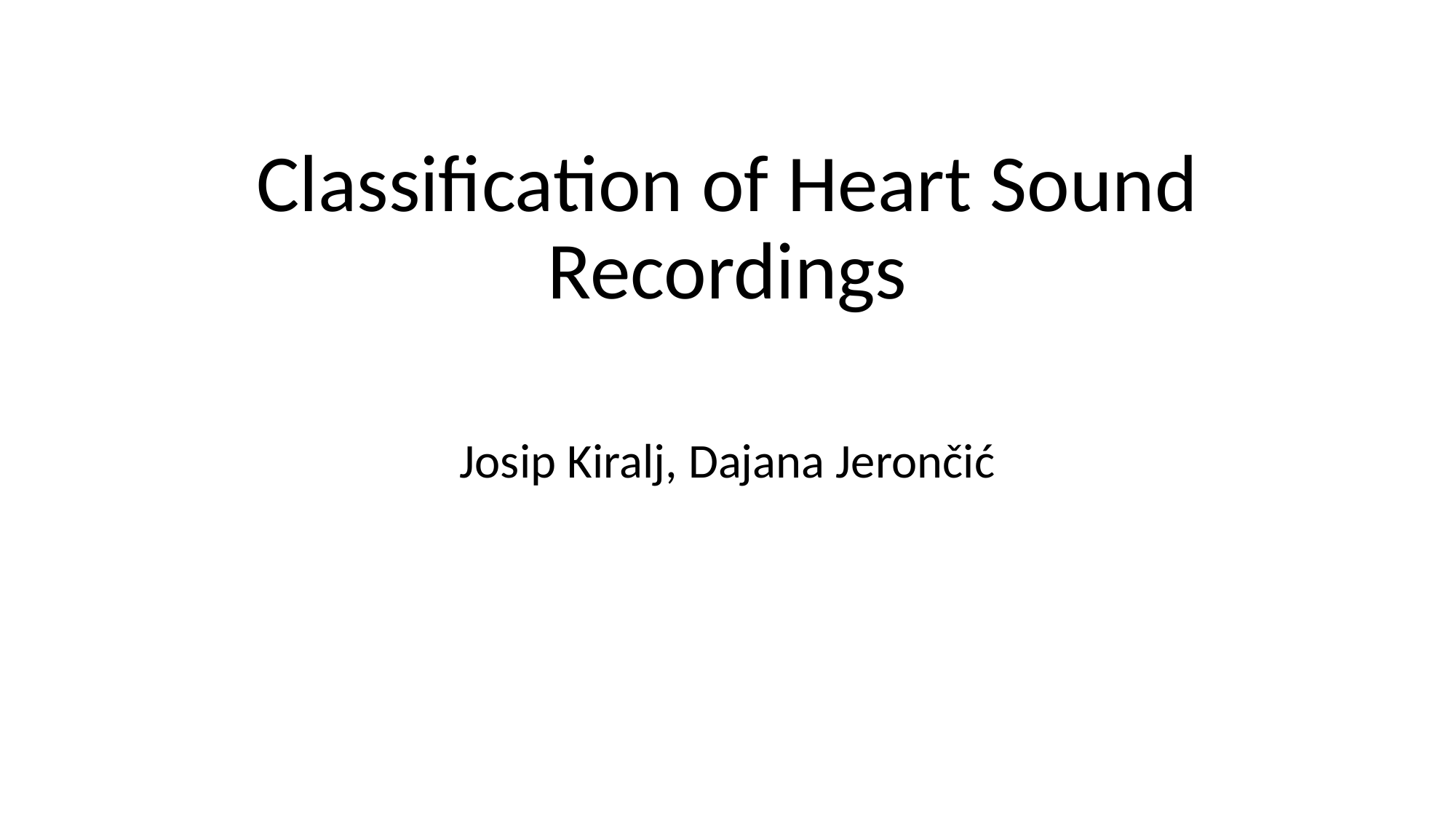

# Classification of Heart Sound Recordings
Josip Kiralj, Dajana Jerončić